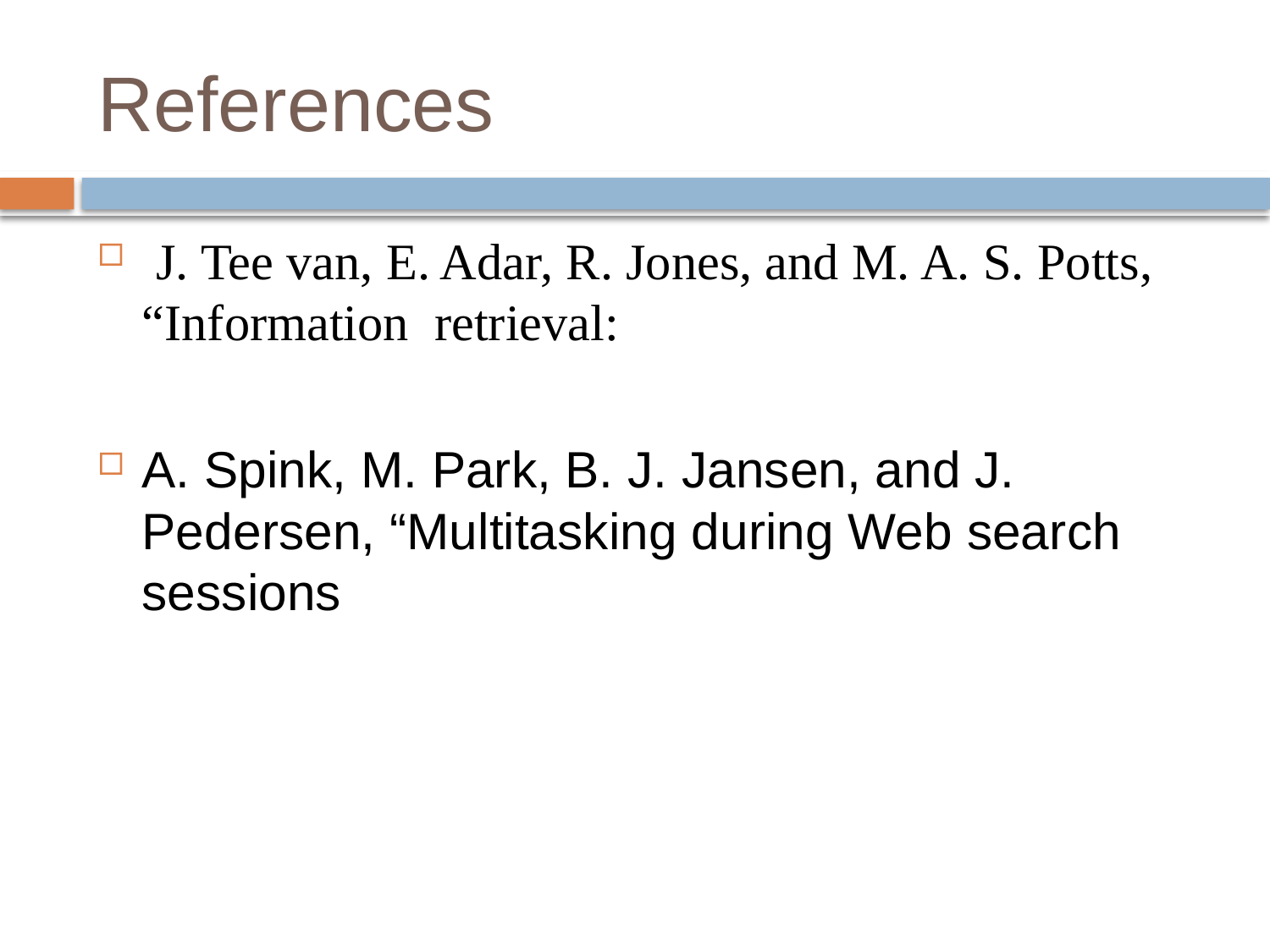

# References
 J. Tee van, E. Adar, R. Jones, and M. A. S. Potts, “Information  retrieval:

A. Spink, M. Park, B. J. Jansen, and J. Pedersen, “Multitasking during Web search sessions